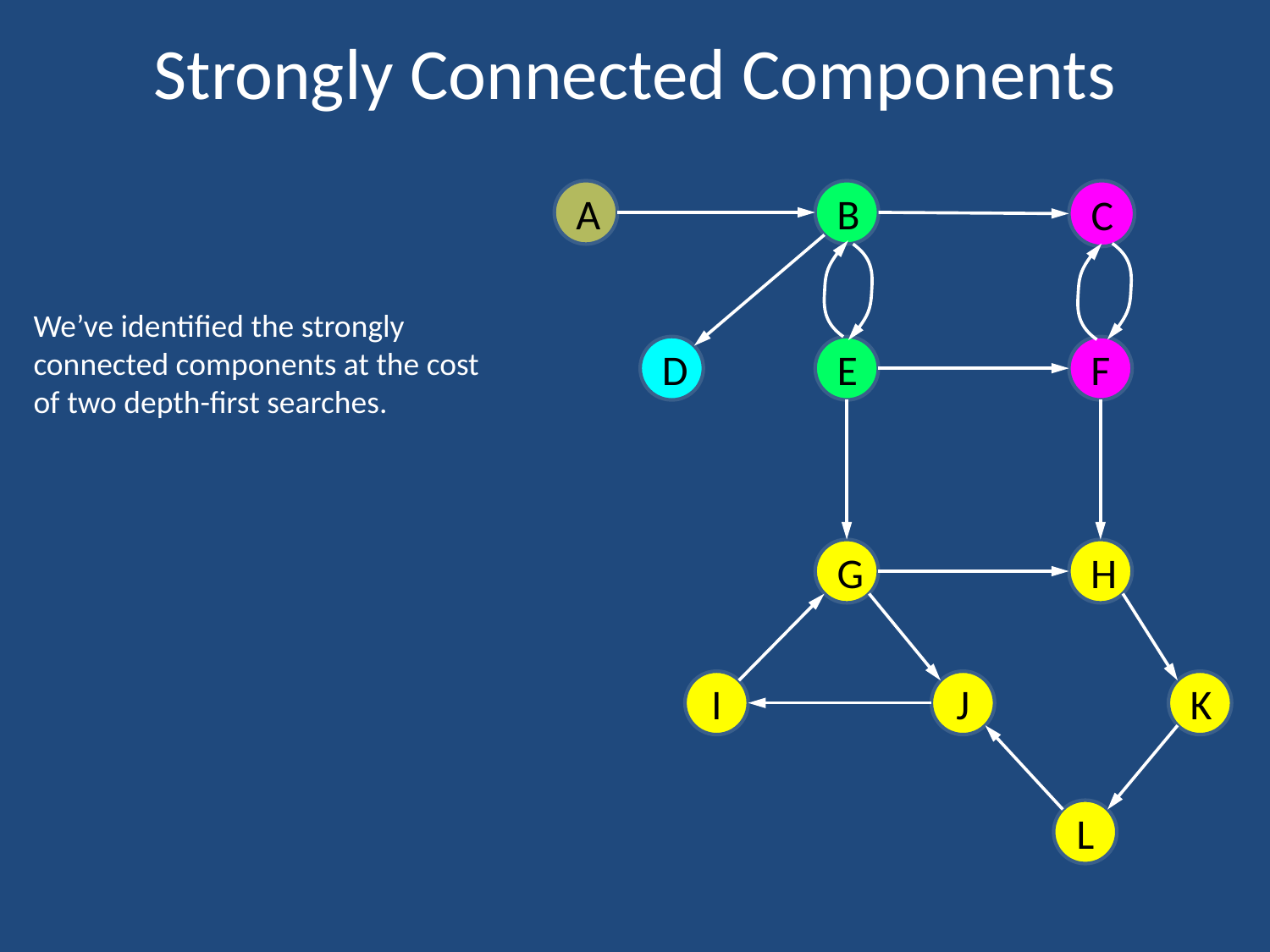

# Strongly Connected Components
A
B
C

We’ve identified the strongly connected components at the cost of two depth-first searches.

D
E
F
G
H
I
J
K
L